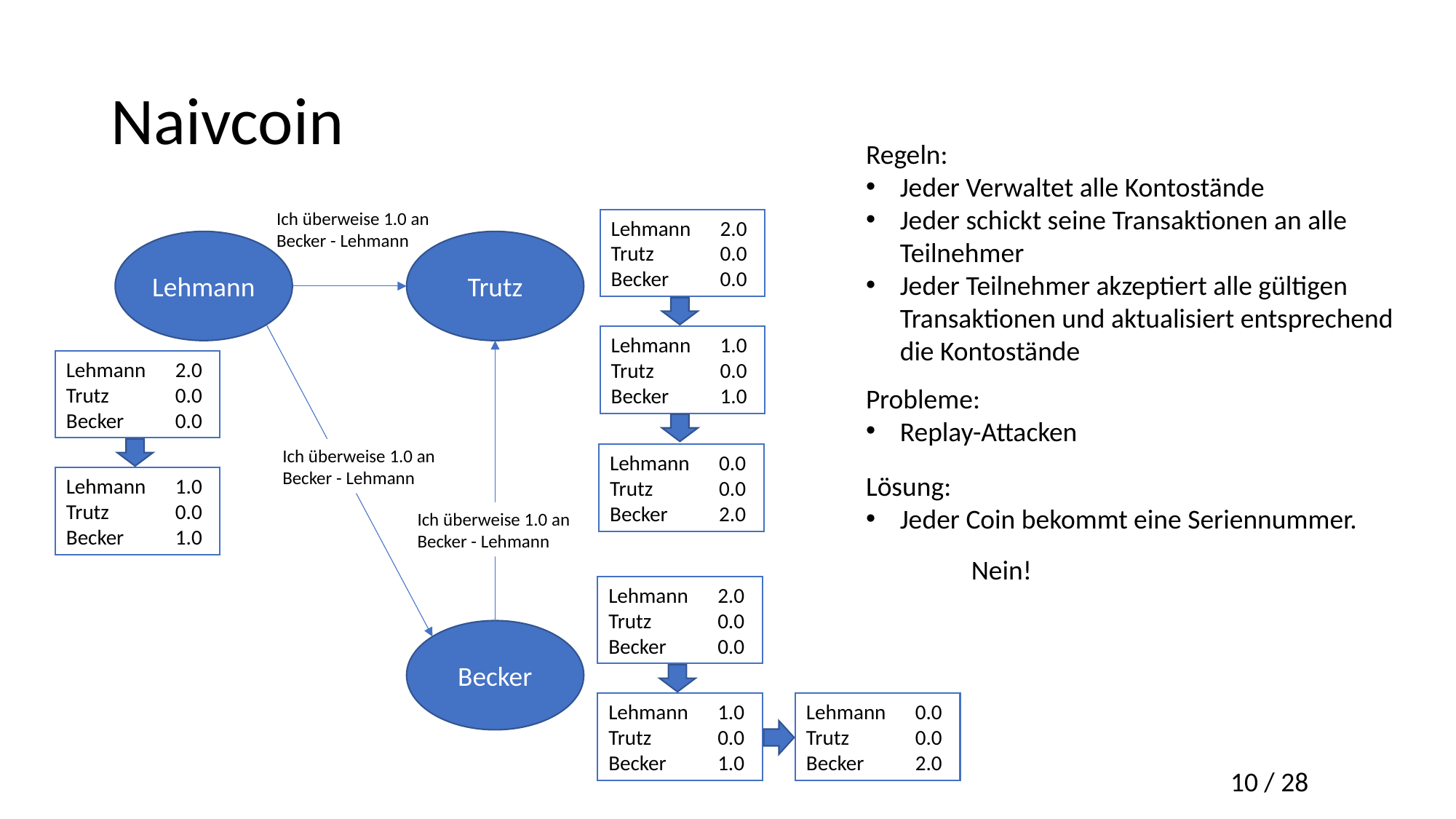

# Naivcoin
Regeln:
Jeder Verwaltet alle Kontostände
Jeder schickt seine Transaktionen an alle Teilnehmer
Jeder Teilnehmer akzeptiert alle gültigen Transaktionen und aktualisiert entsprechend die Kontostände
Ich überweise 1.0 an Becker - Lehmann
Lehmann	2.0
Trutz	0.0
Becker	0.0
Lehmann
Trutz

Lehmann	1.0
Trutz	0.0
Becker	1.0
Lehmann	2.0
Trutz	0.0
Becker	0.0
Probleme:
Replay-Attacken

Ich überweise 1.0 an Becker - Lehmann
Lehmann	0.0
Trutz	0.0
Becker	2.0
Lösung:
Jeder Coin bekommt eine Seriennummer.
Lehmann	1.0
Trutz	0.0
Becker	1.0
Ich überweise 1.0 an Becker - Lehmann
Nein!
Lehmann	2.0
Trutz	0.0
Becker	0.0
Becker

Lehmann	1.0
Trutz	0.0
Becker	1.0
Lehmann	0.0
Trutz	0.0
Becker	2.0